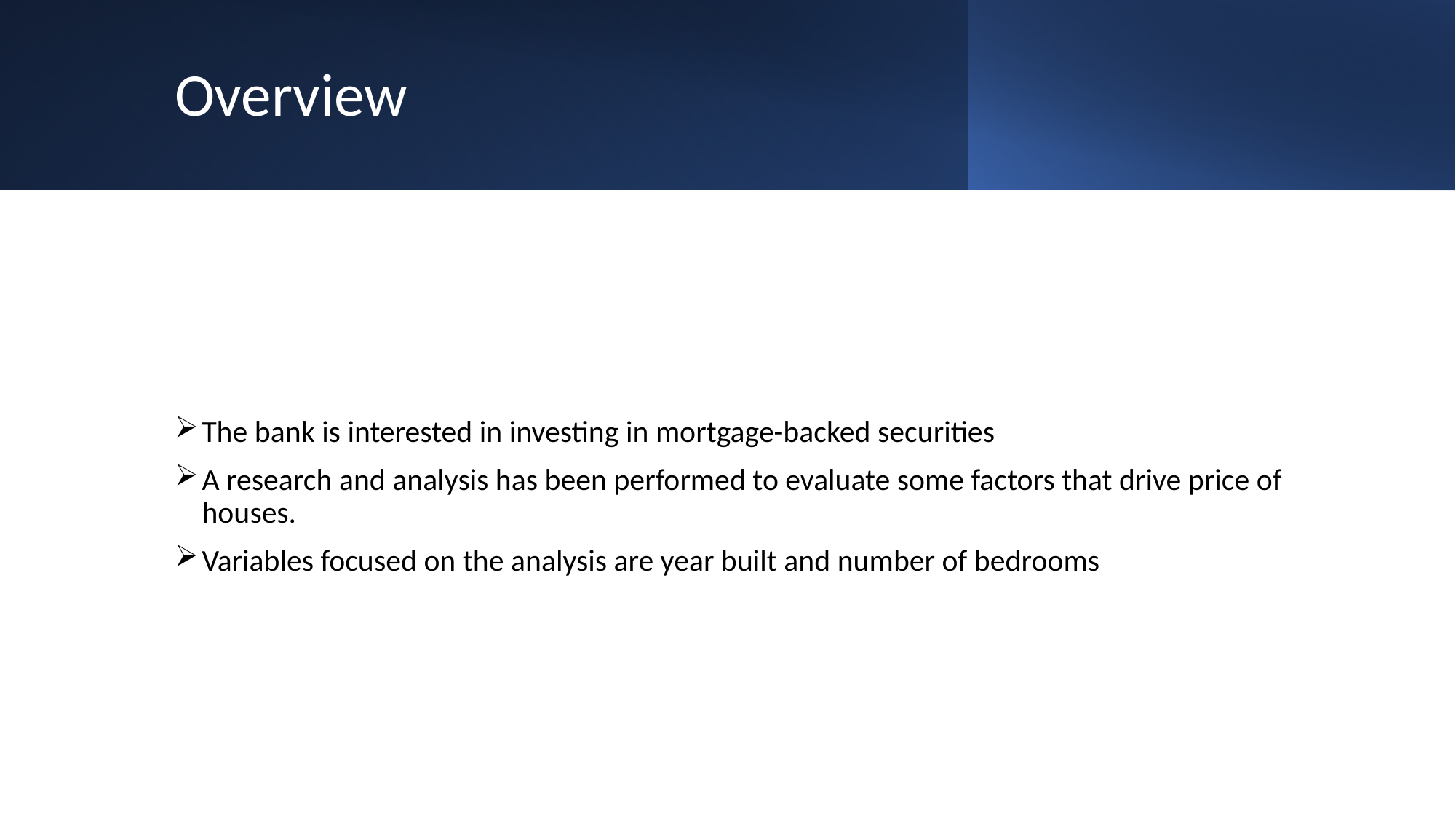

# Overview
The bank is interested in investing in mortgage-backed securities
A research and analysis has been performed to evaluate some factors that drive price of houses.
Variables focused on the analysis are year built and number of bedrooms